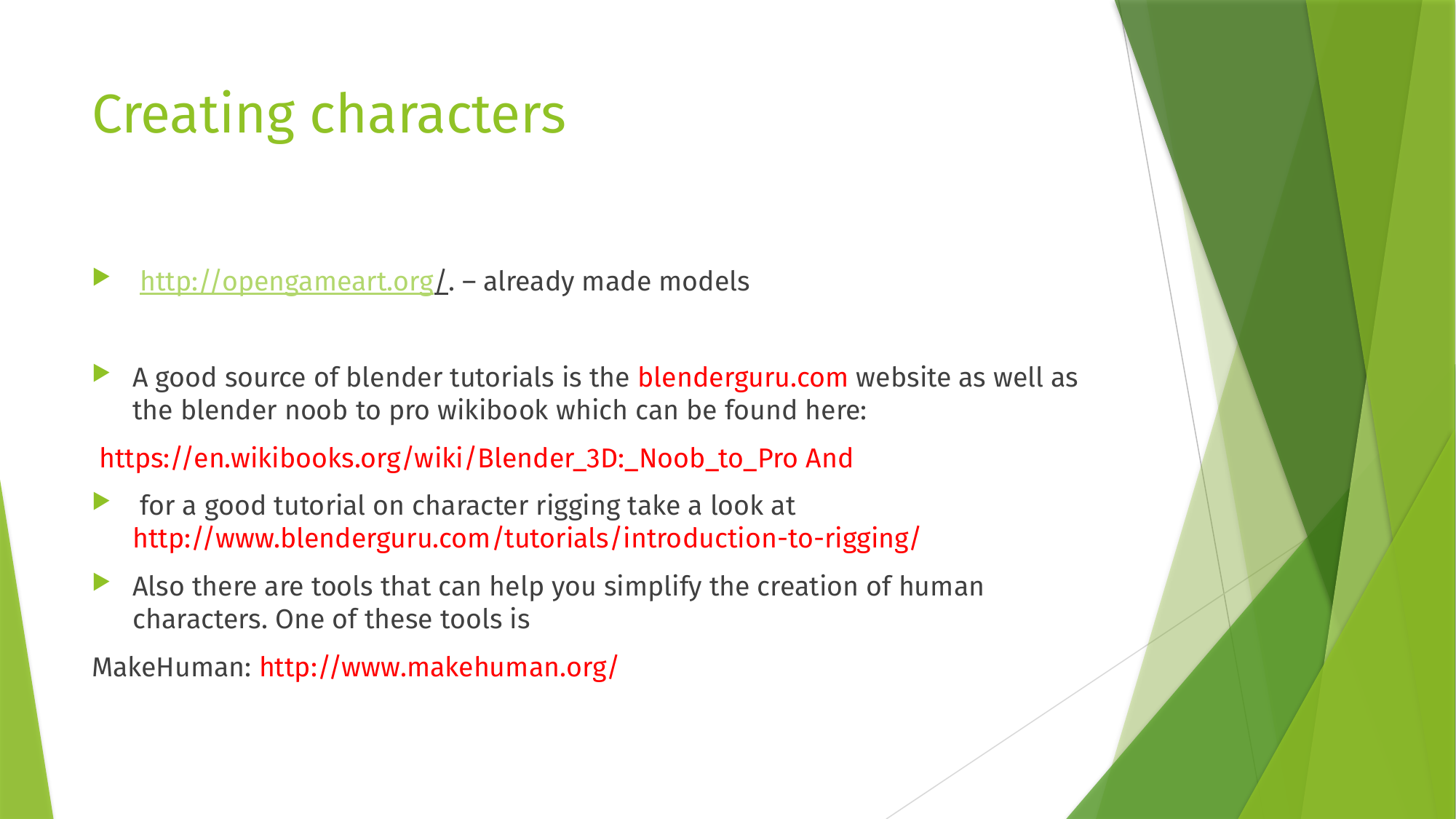

# Creating characters
 http://opengameart.org/. – already made models

A good source of blender tutorials is the blenderguru.com website as well as the blender noob to pro wikibook which can be found here:
 https://en.wikibooks.org/wiki/Blender_3D:_Noob_to_Pro And
 for a good tutorial on character rigging take a look at http://www.blenderguru.com/tutorials/introduction-to-rigging/
Also there are tools that can help you simplify the creation of human characters. One of these tools is
MakeHuman: http://www.makehuman.org/